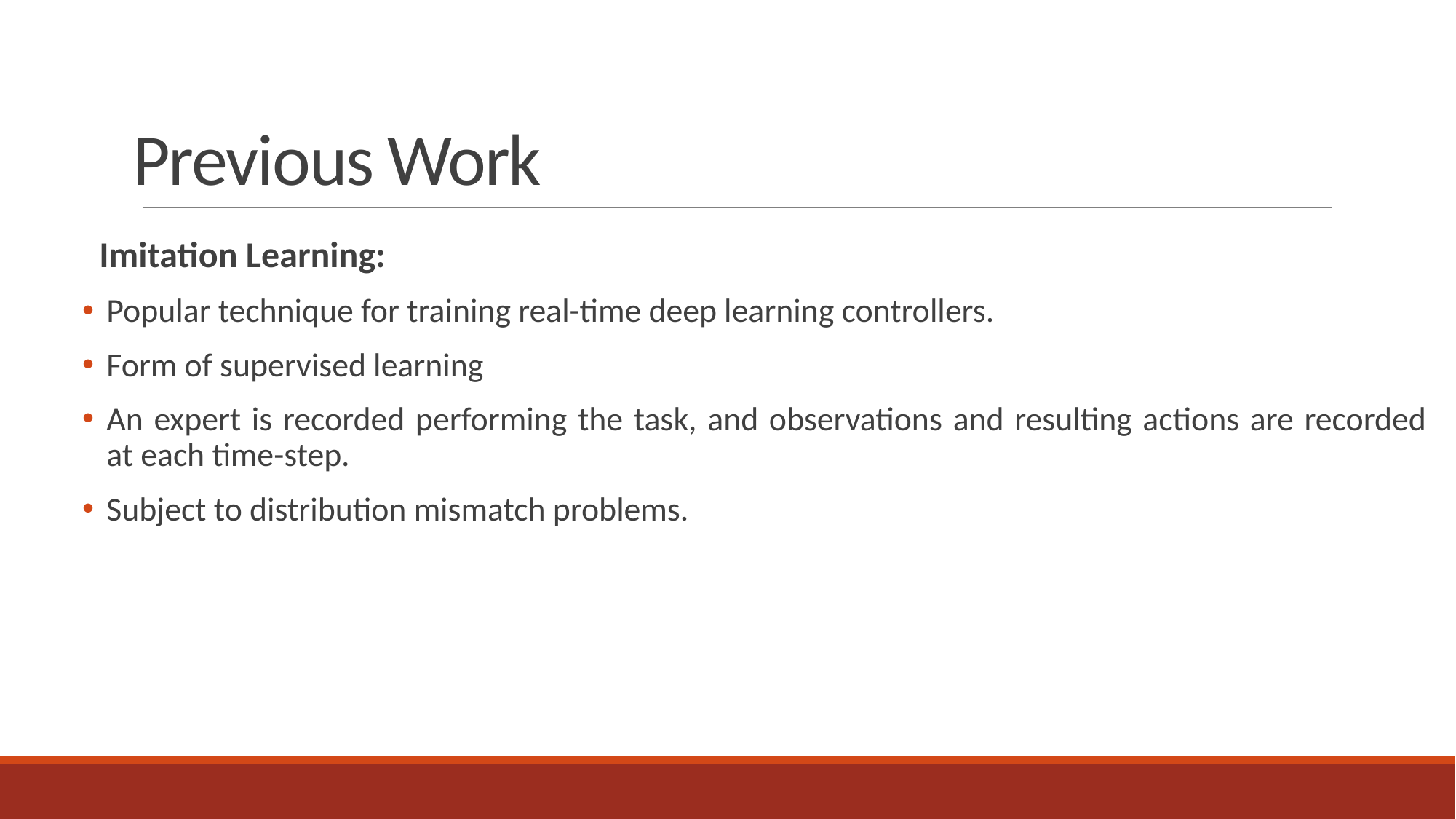

# Previous Work

     Imitation Learning:
Popular technique for training real-time deep learning controllers.
Form of supervised learning
An expert is recorded performing the task, and observations and resulting actions are recorded at each time-step.
Subject to distribution mismatch problems.